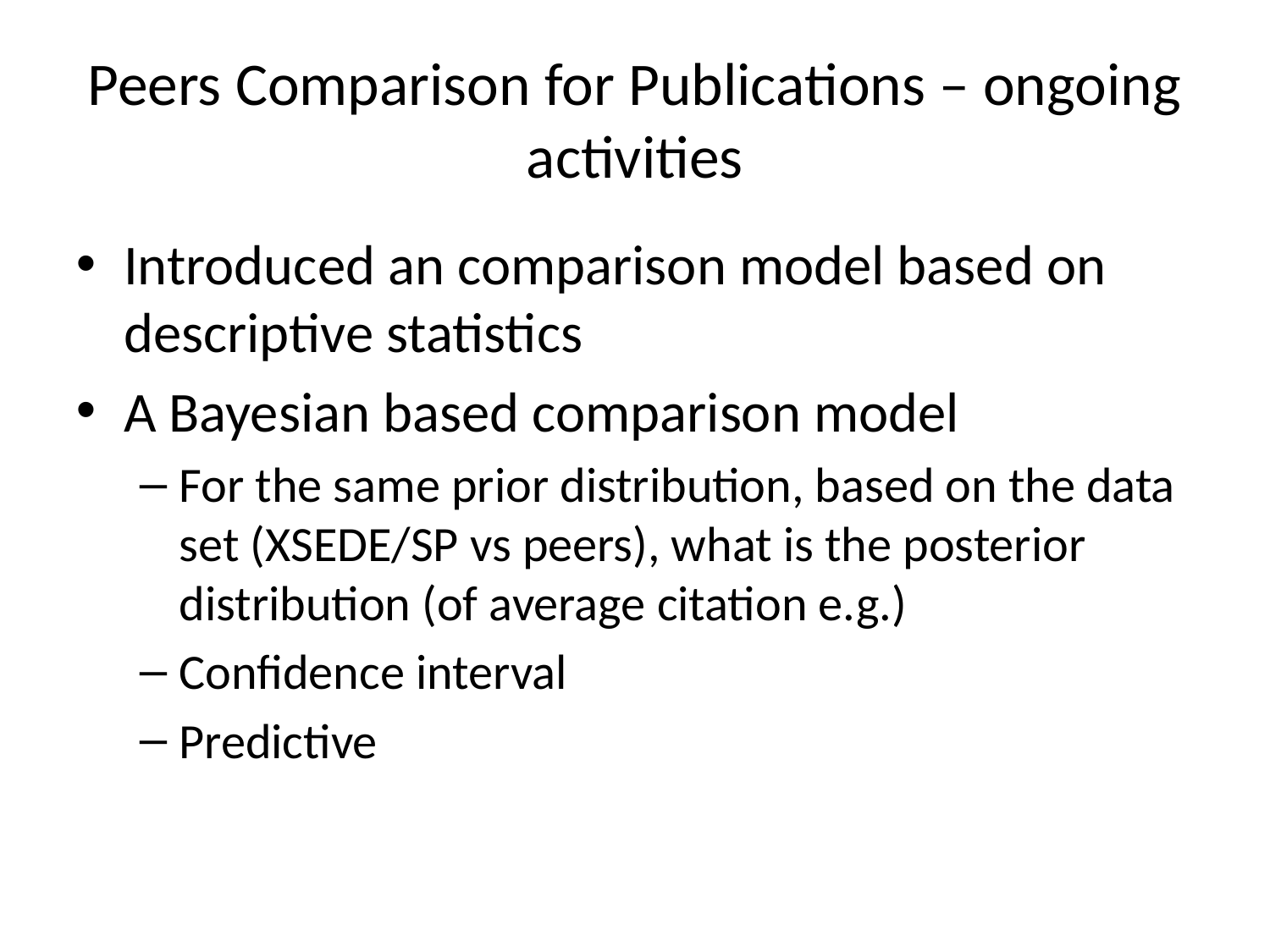

# Peers Comparison for Publications – ongoing activities
Introduced an comparison model based on descriptive statistics
A Bayesian based comparison model
For the same prior distribution, based on the data set (XSEDE/SP vs peers), what is the posterior distribution (of average citation e.g.)
Confidence interval
Predictive